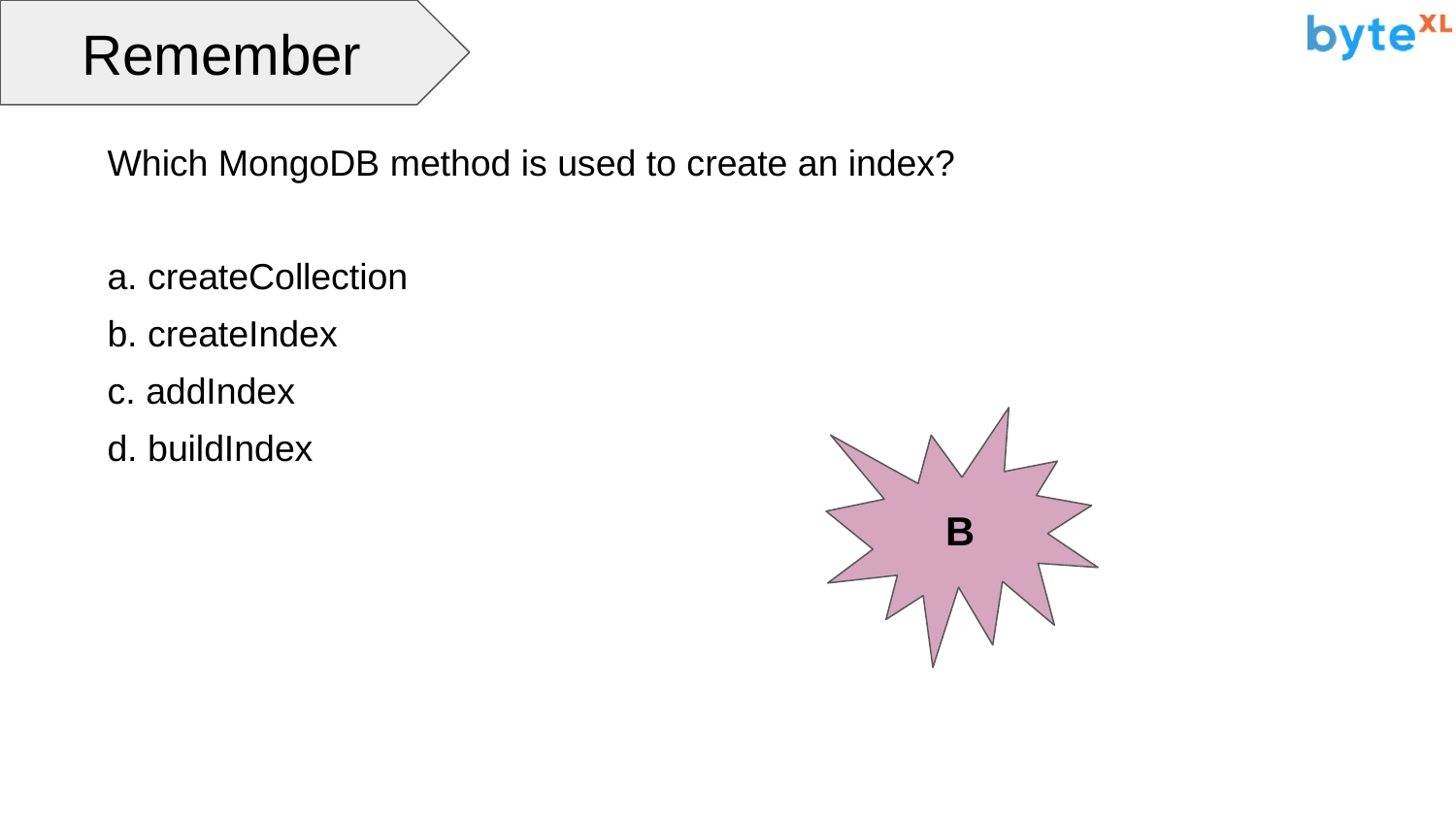

Remember
Which MongoDB method is used to create an index?

a. createCollection
b. createIndex
c. addIndex
d. buildIndex

B